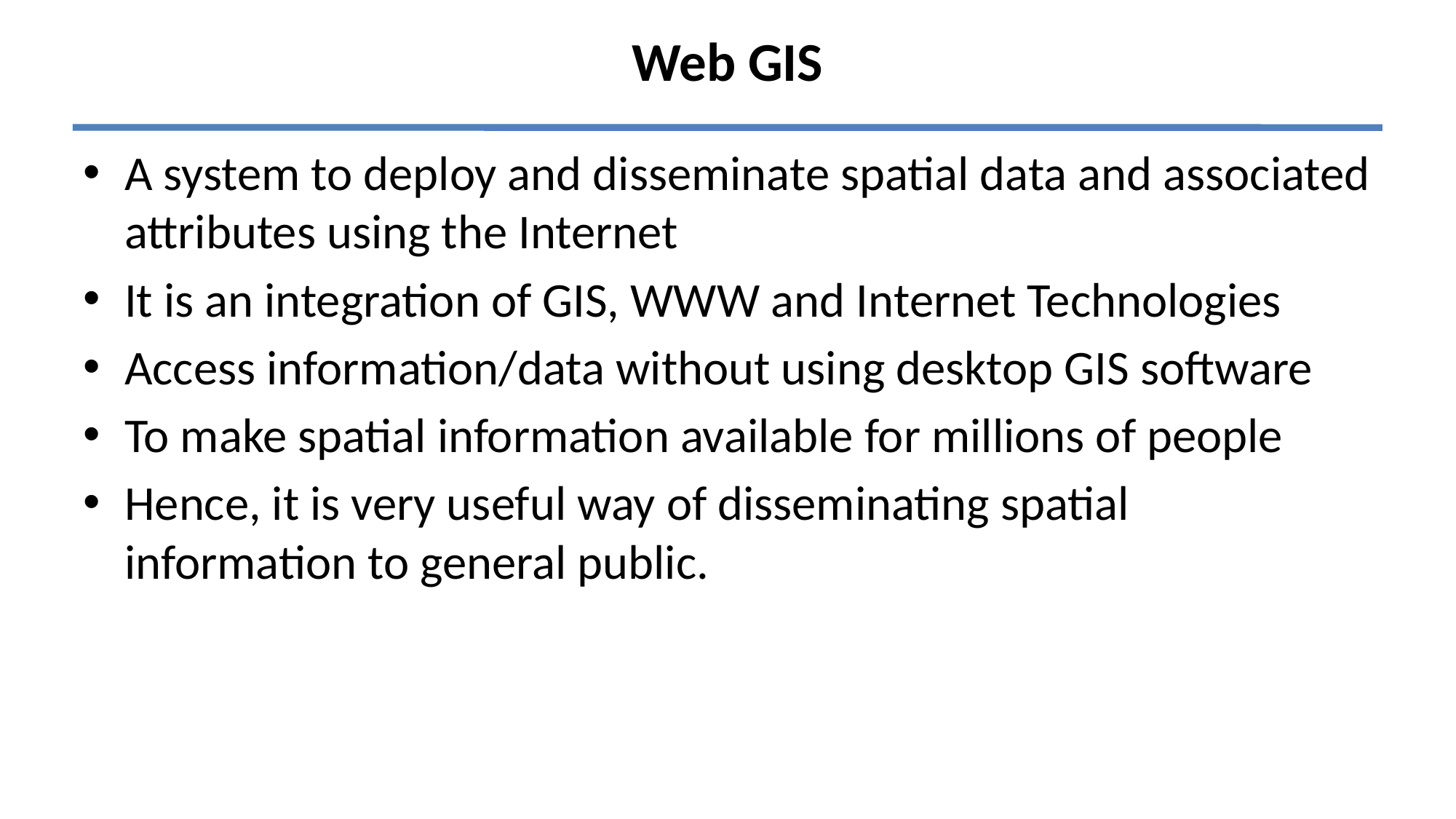

# Web GIS
A system to deploy and disseminate spatial data and associated attributes using the Internet
It is an integration of GIS, WWW and Internet Technologies
Access information/data without using desktop GIS software
To make spatial information available for millions of people
Hence, it is very useful way of disseminating spatial information to general public.